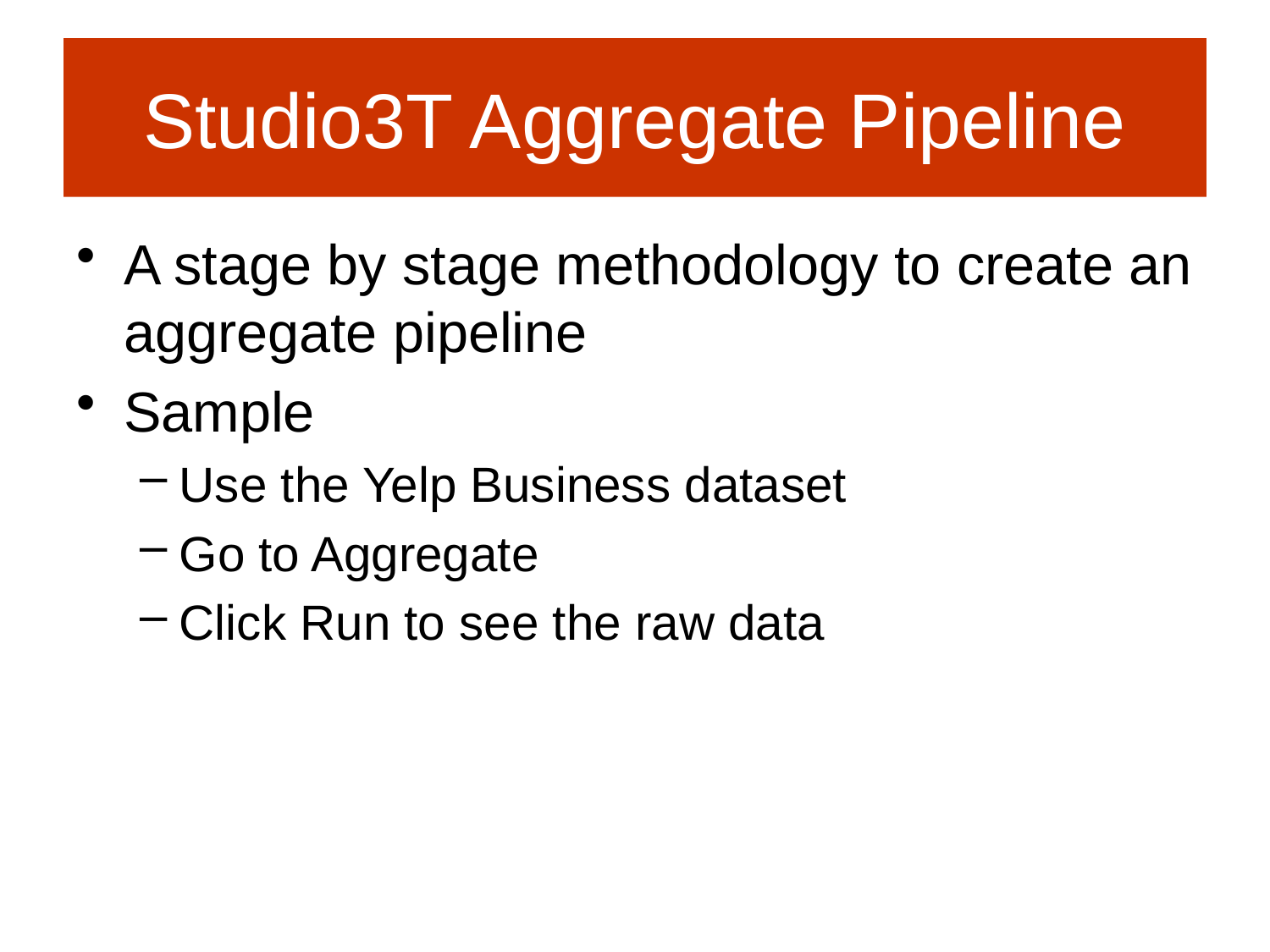

# Studio3T Aggregate Pipeline
A stage by stage methodology to create an aggregate pipeline
Sample
Use the Yelp Business dataset
Go to Aggregate
Click Run to see the raw data